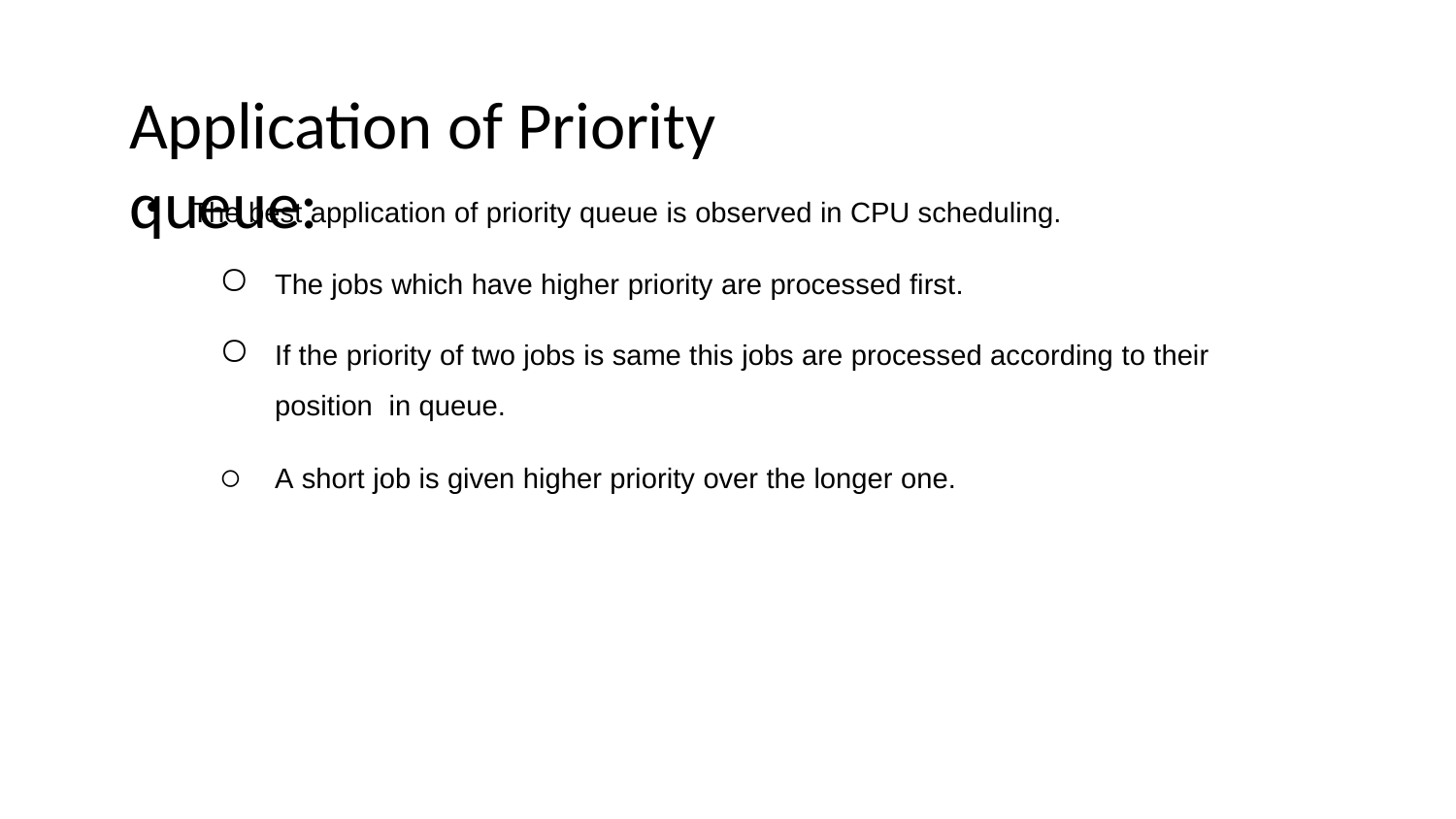

# Application of Priority queue:
The best application of priority queue is observed in CPU scheduling.
The jobs which have higher priority are processed first.
If the priority of two jobs is same this jobs are processed according to their position  in queue.

A short job is given higher priority over the longer one.